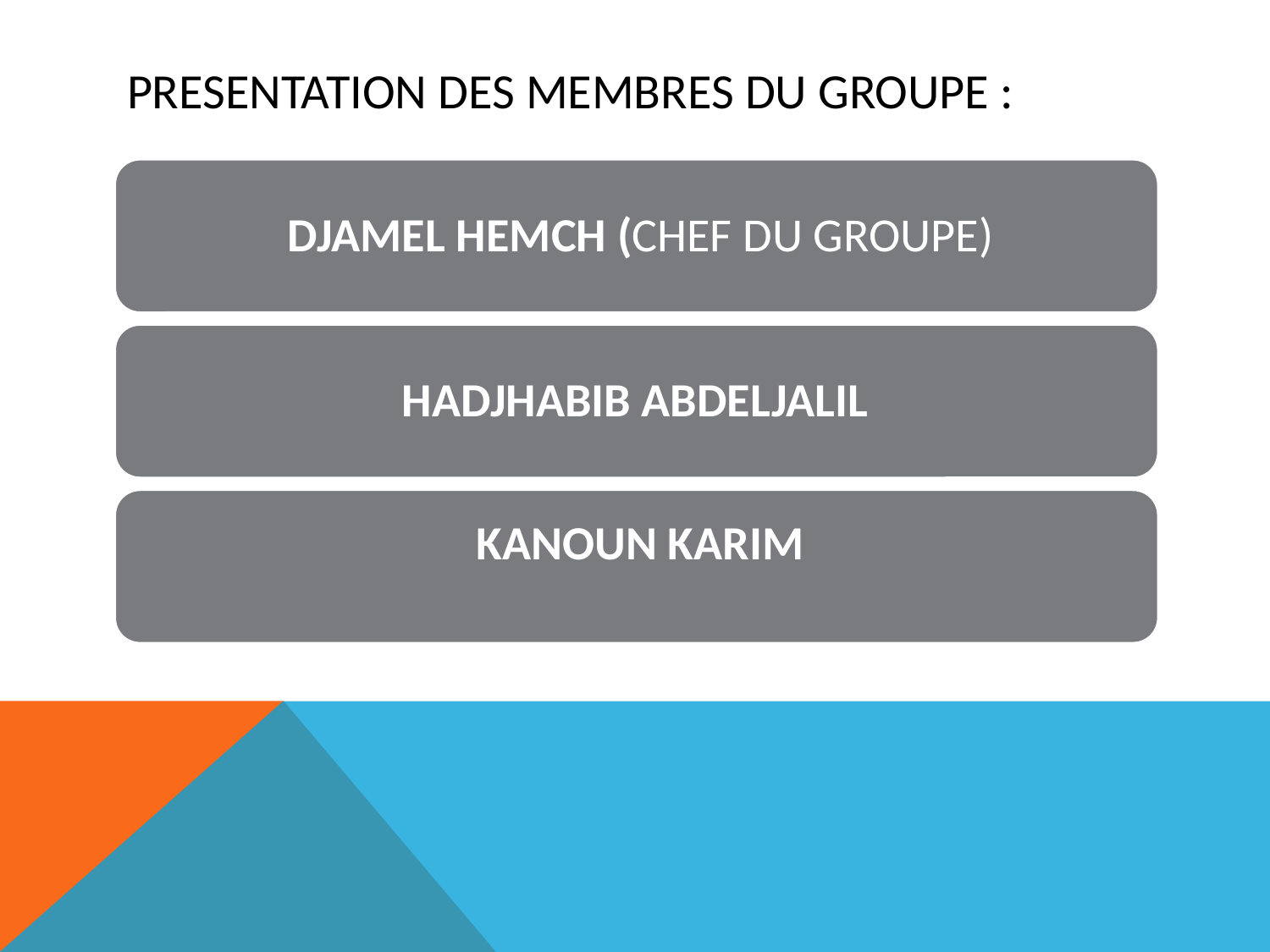

# PRESENTATION DES MEMBRES DU GROUPE :
DJAMEL HEMCH (CHEF DU GROUPE)
HADJHABIB ABDELJALIL
KANOUN KARIM